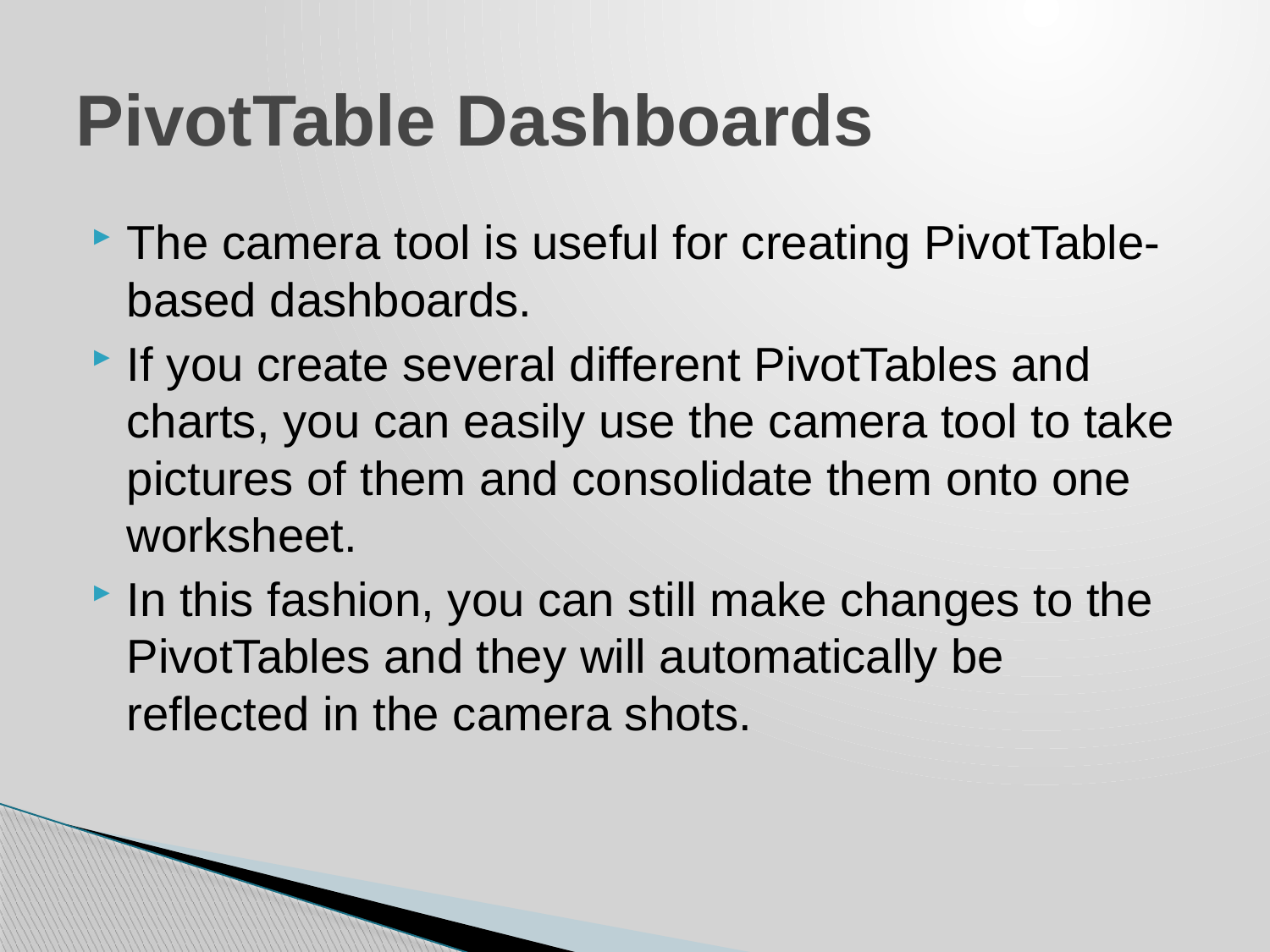

# PivotTable Dashboards
The camera tool is useful for creating PivotTable-based dashboards.
If you create several different PivotTables and charts, you can easily use the camera tool to take pictures of them and consolidate them onto one worksheet.
In this fashion, you can still make changes to the PivotTables and they will automatically be reflected in the camera shots.